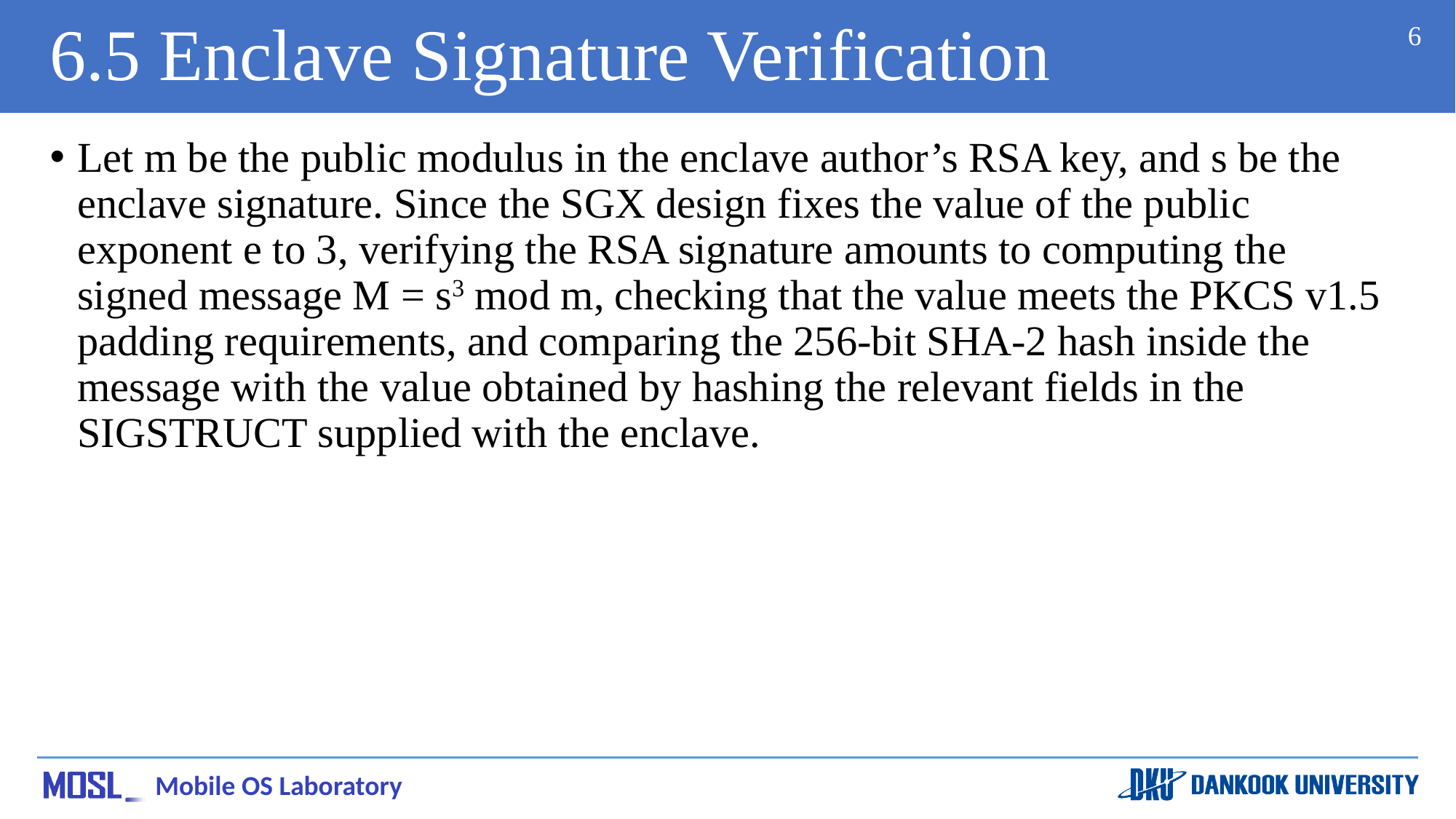

# 6.5 Enclave Signature Verification
6
Let m be the public modulus in the enclave author’s RSA key, and s be the enclave signature. Since the SGX design fixes the value of the public exponent e to 3, verifying the RSA signature amounts to computing the signed message M = s3 mod m, checking that the value meets the PKCS v1.5 padding requirements, and comparing the 256-bit SHA-2 hash inside the message with the value obtained by hashing the relevant fields in the SIGSTRUCT supplied with the enclave.